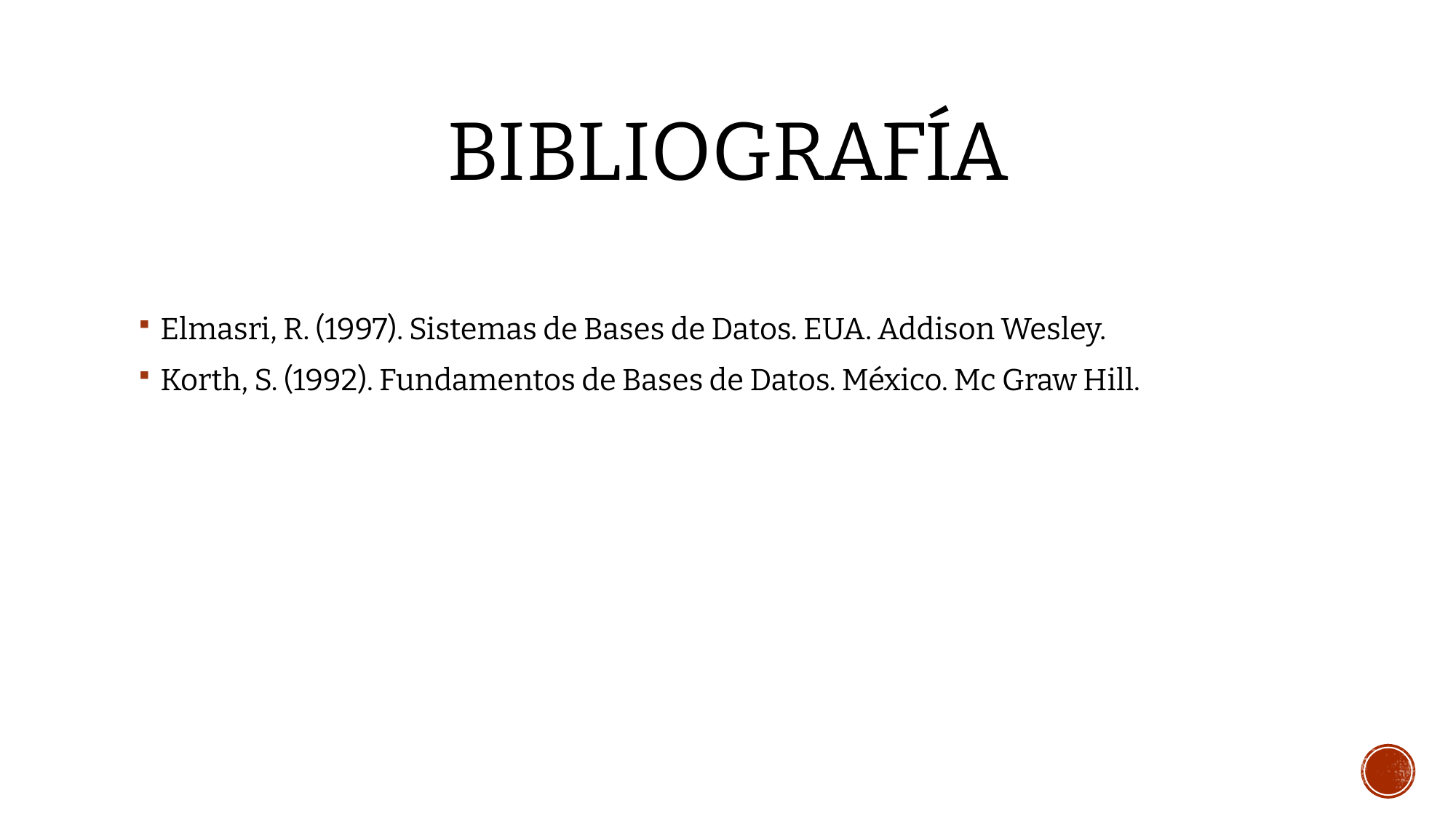

# Bibliografía

Elmasri, R. (1997). Sistemas de Bases de Datos. EUA. Addison Wesley.
Korth, S. (1992). Fundamentos de Bases de Datos. México. Mc Graw Hill.